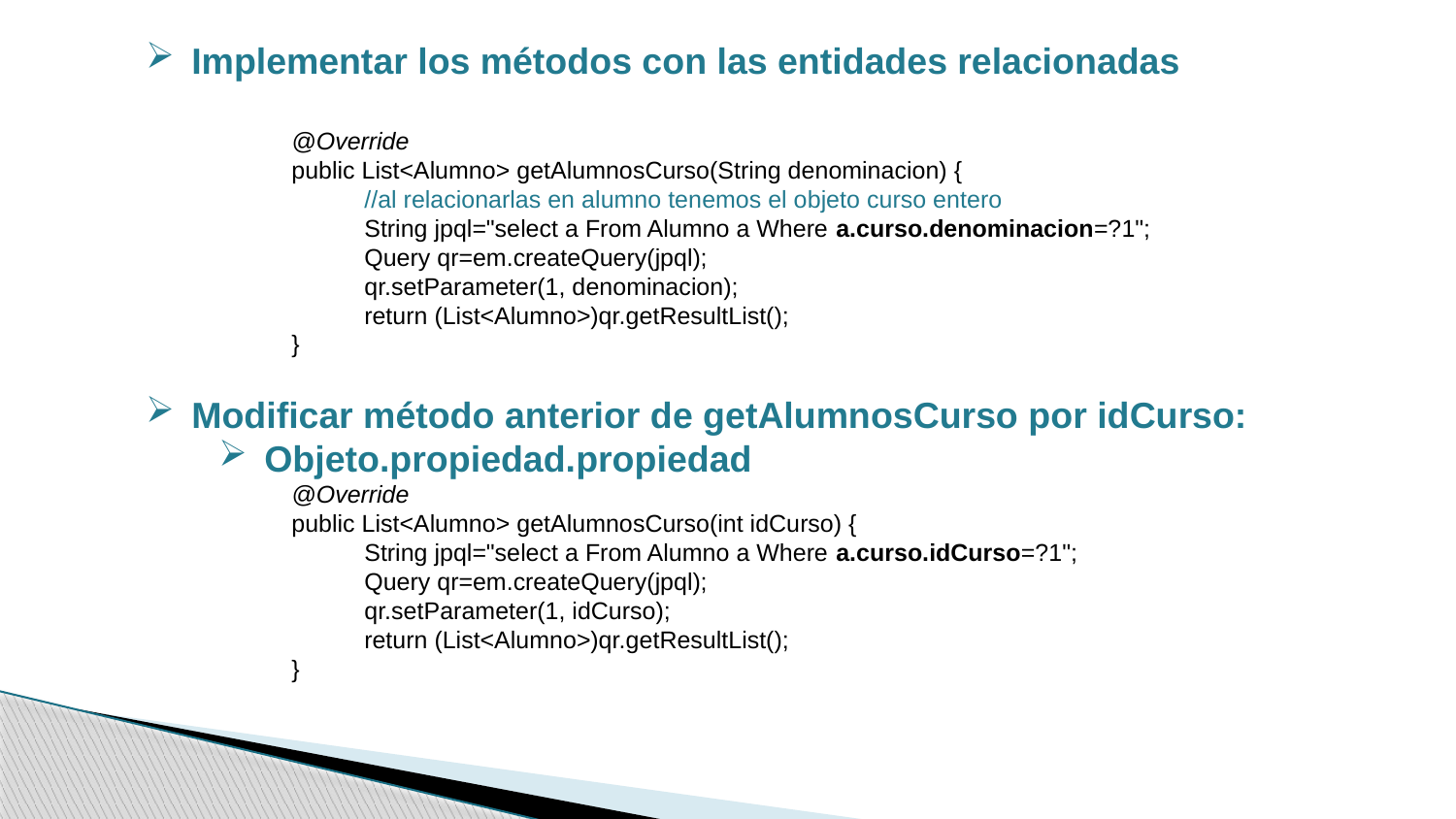

Implementar los métodos con las entidades relacionadas

@Override
public List<Alumno> getAlumnosCurso(String denominacion) {
//al relacionarlas en alumno tenemos el objeto curso entero
String jpql="select a From Alumno a Where a.curso.denominacion=?1";
Query qr=em.createQuery(jpql);
qr.setParameter(1, denominacion);
return (List<Alumno>)qr.getResultList();
}

Modificar método anterior de getAlumnosCurso por idCurso:
Objeto.propiedad.propiedad
@Override
public List<Alumno> getAlumnosCurso(int idCurso) {
String jpql="select a From Alumno a Where a.curso.idCurso=?1";
Query qr=em.createQuery(jpql);
qr.setParameter(1, idCurso);
return (List<Alumno>)qr.getResultList();
}